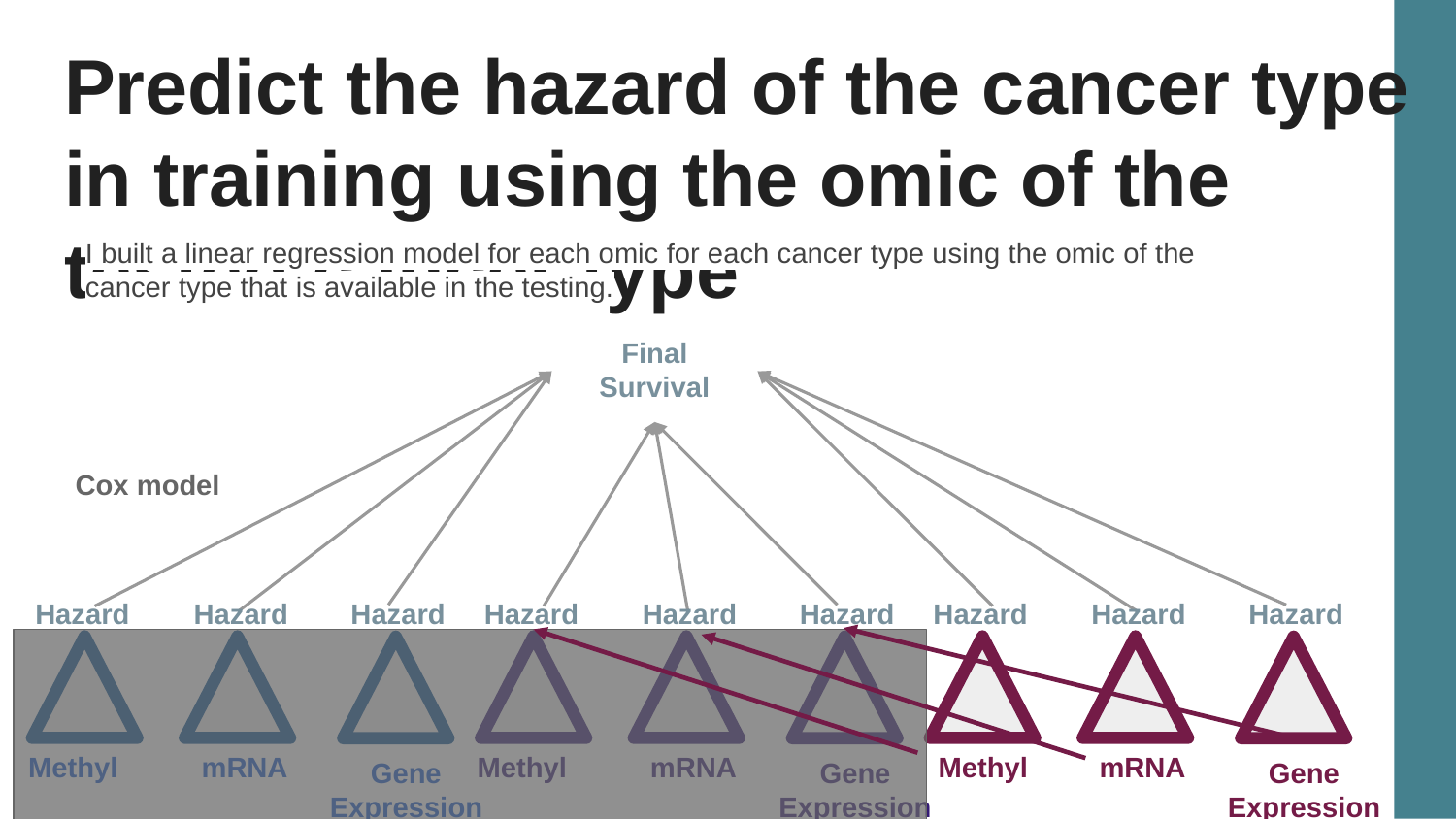

# Predict the hazard of the cancer type in training using the omic of the tested cancer type
I built a linear regression model for each omic for each cancer type using the omic of the cancer type that is available in the testing.
Final Survival
Cox model
Hazard
Hazard
Hazard
Hazard
Hazard
Hazard
Hazard
Hazard
Hazard

Gene
Expression
Gene
Expression
Gene
Expression
mRNA
mRNA
mRNA
Methyl
Methyl
Methyl